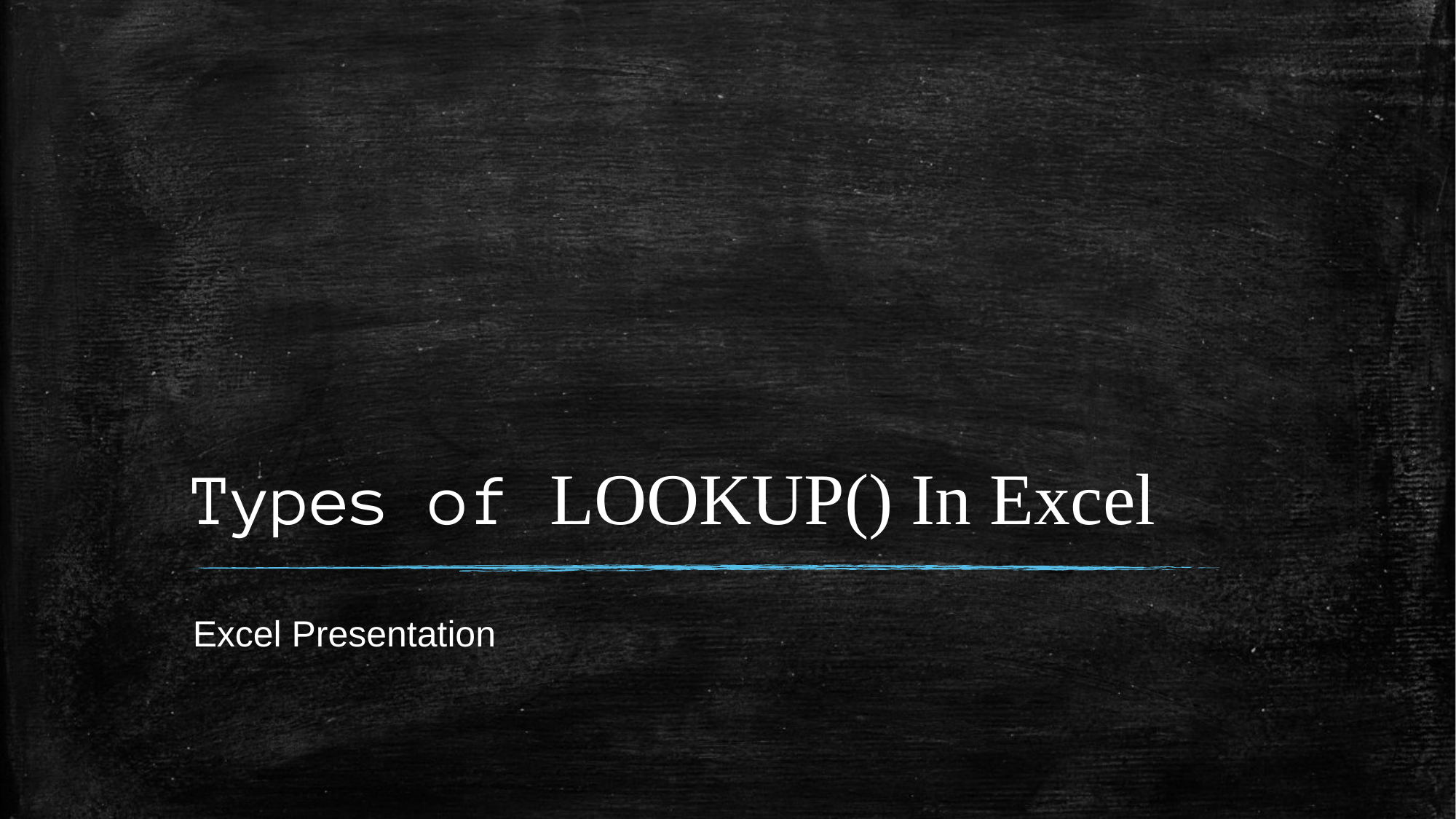

# Types of LOOKUP() In Excel
Excel Presentation